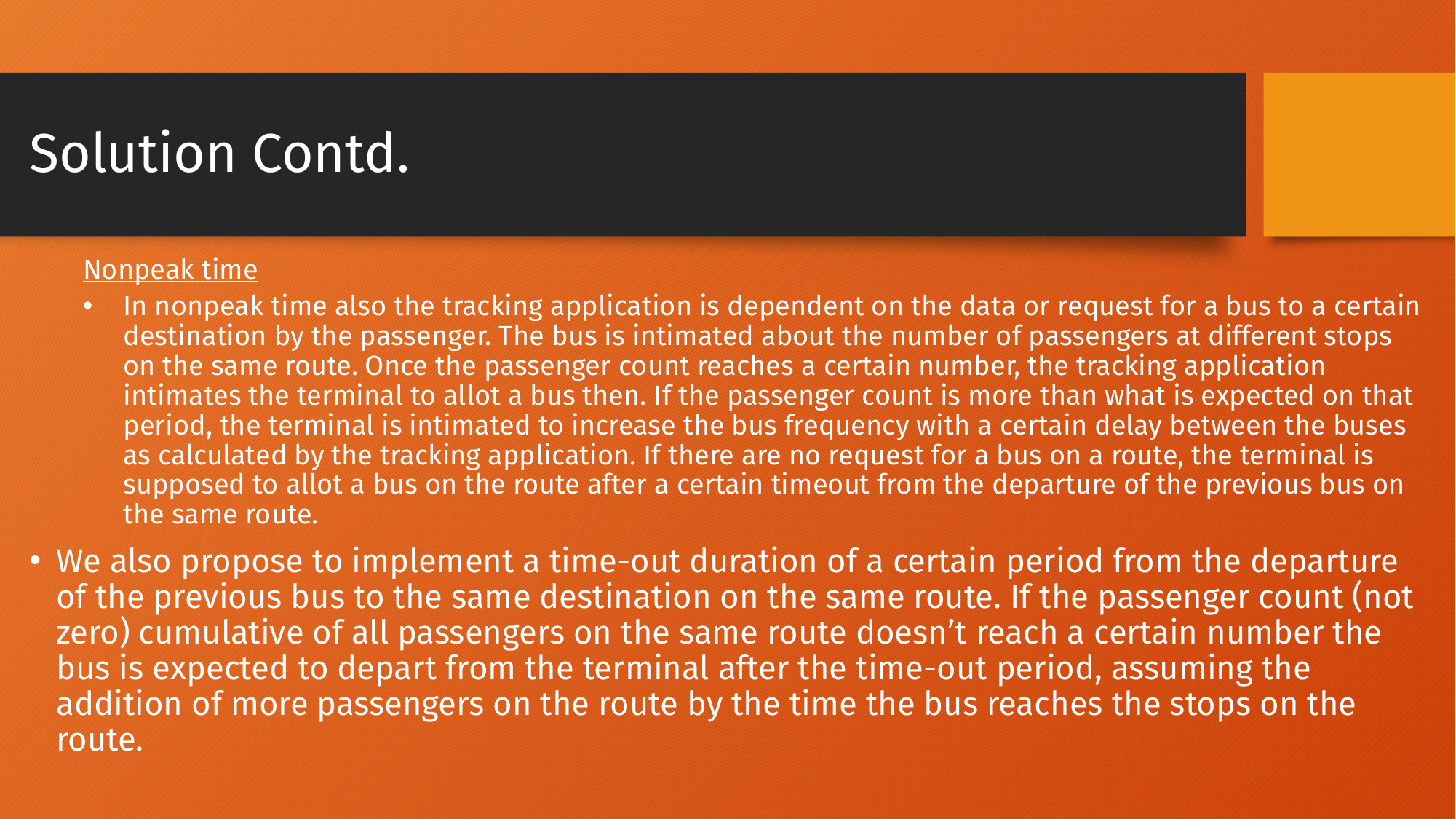

# Solution Contd.
Nonpeak time
In nonpeak time also the tracking application is dependent on the data or request for a bus to a certain destination by the passenger. The bus is intimated about the number of passengers at different stops on the same route. Once the passenger count reaches a certain number, the tracking application intimates the terminal to allot a bus then. If the passenger count is more than what is expected on that period, the terminal is intimated to increase the bus frequency with a certain delay between the buses as calculated by the tracking application. If there are no request for a bus on a route, the terminal is supposed to allot a bus on the route after a certain timeout from the departure of the previous bus on the same route.
We also propose to implement a time-out duration of a certain period from the departure of the previous bus to the same destination on the same route. If the passenger count (not zero) cumulative of all passengers on the same route doesn’t reach a certain number the bus is expected to depart from the terminal after the time-out period, assuming the addition of more passengers on the route by the time the bus reaches the stops on the route.